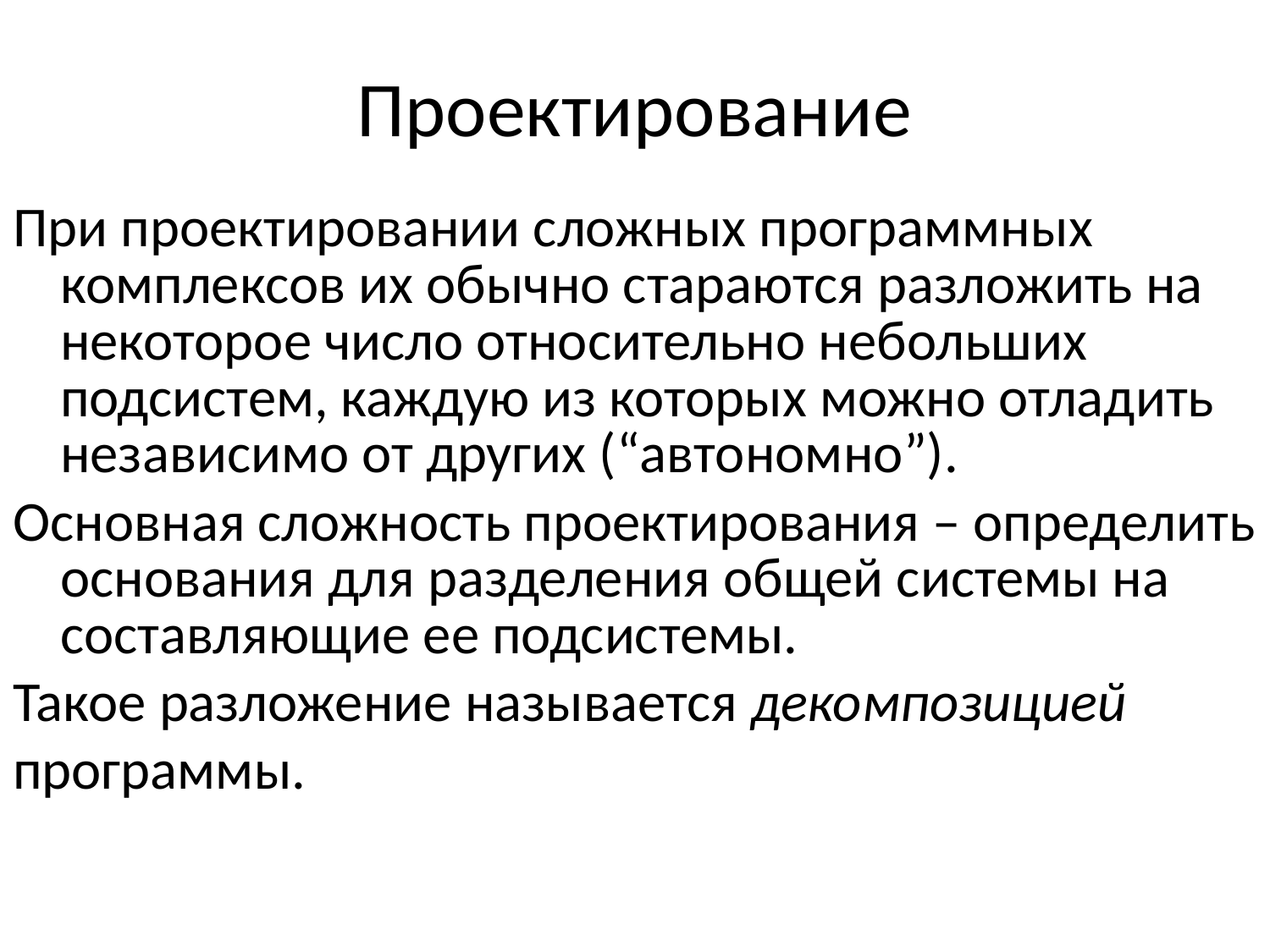

Проектирование
При проектировании сложных программных комплексов их обычно стараются разложить на некоторое число относительно небольших подсистем, каждую из которых можно отладить независимо от других (“автономно”).
Основная сложность проектирования – определить основания для разделения общей системы на составляющие ее подсистемы.
Такое разложение называется декомпозицией
программы.